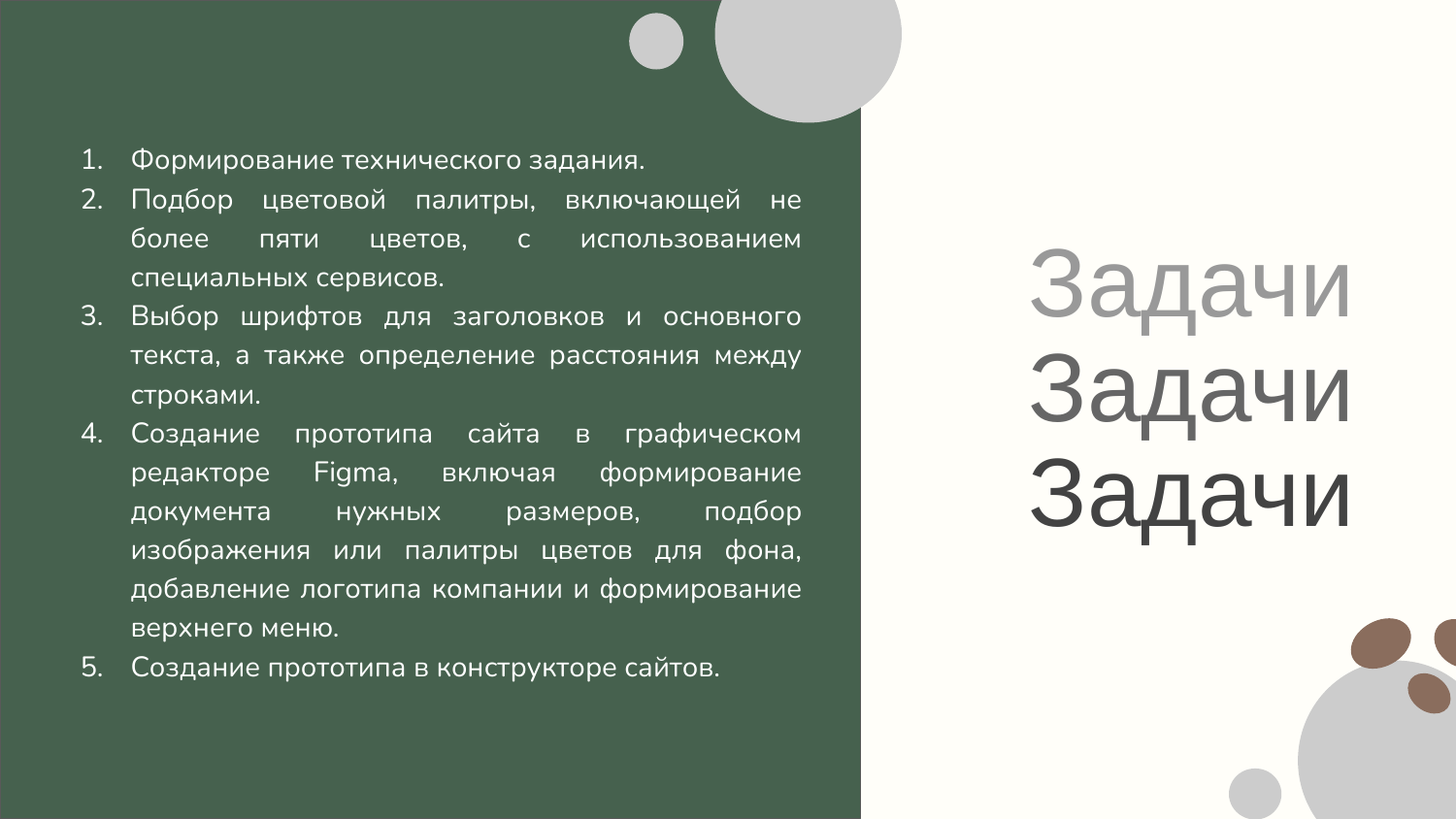

Формирование технического задания.
Подбор цветовой палитры, включающей не более пяти цветов, с использованием специальных сервисов.
Выбор шрифтов для заголовков и основного текста, а также определение расстояния между строками.
Создание прототипа сайта в графическом редакторе Figma, включая формирование документа нужных размеров, подбор изображения или палитры цветов для фона, добавление логотипа компании и формирование верхнего меню.
Создание прототипа в конструкторе сайтов.
Задачи Задачи Задачи